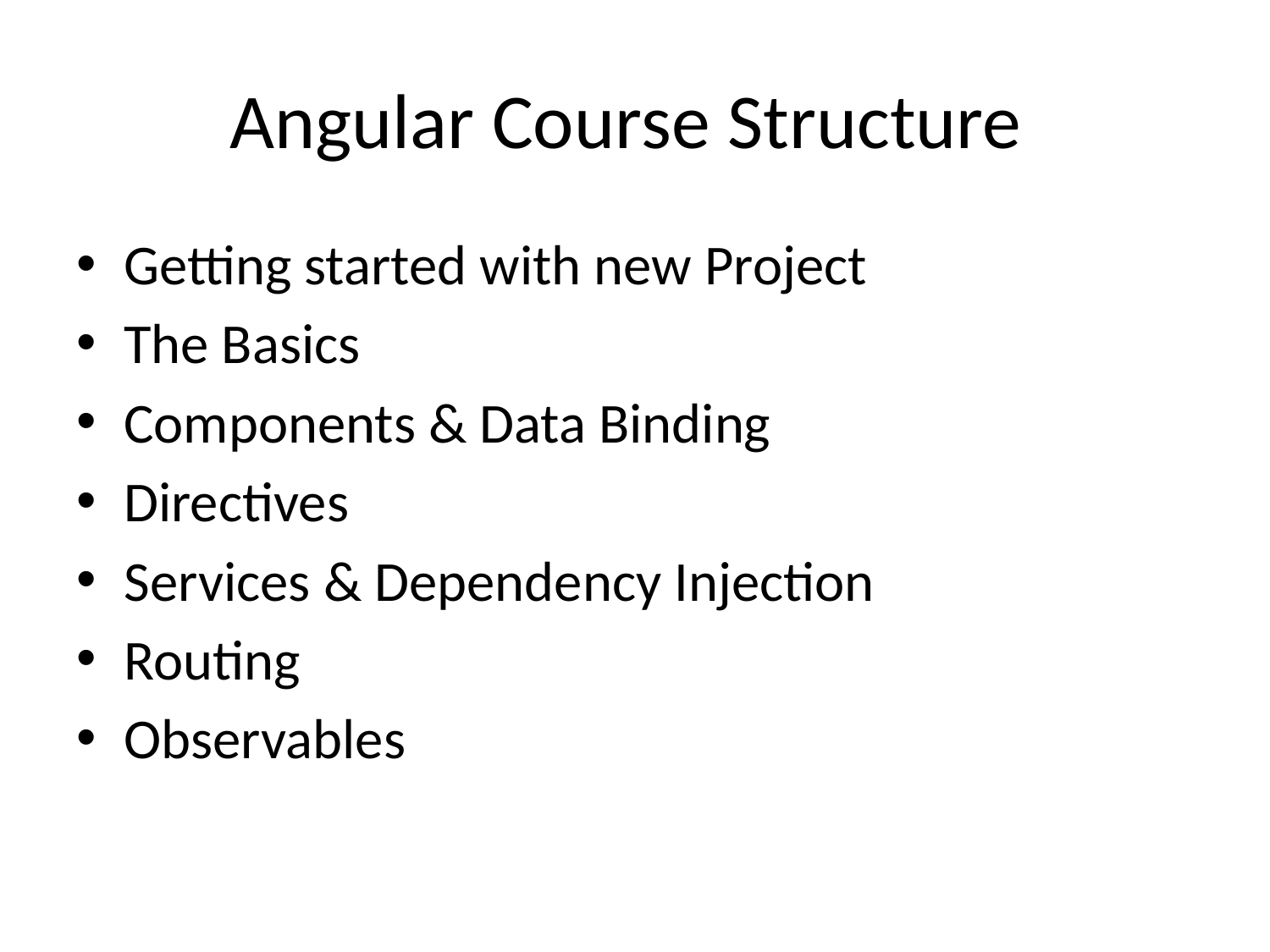

# Angular Course Structure
Getting started with new Project
The Basics
Components & Data Binding
Directives
Services & Dependency Injection
Routing
Observables